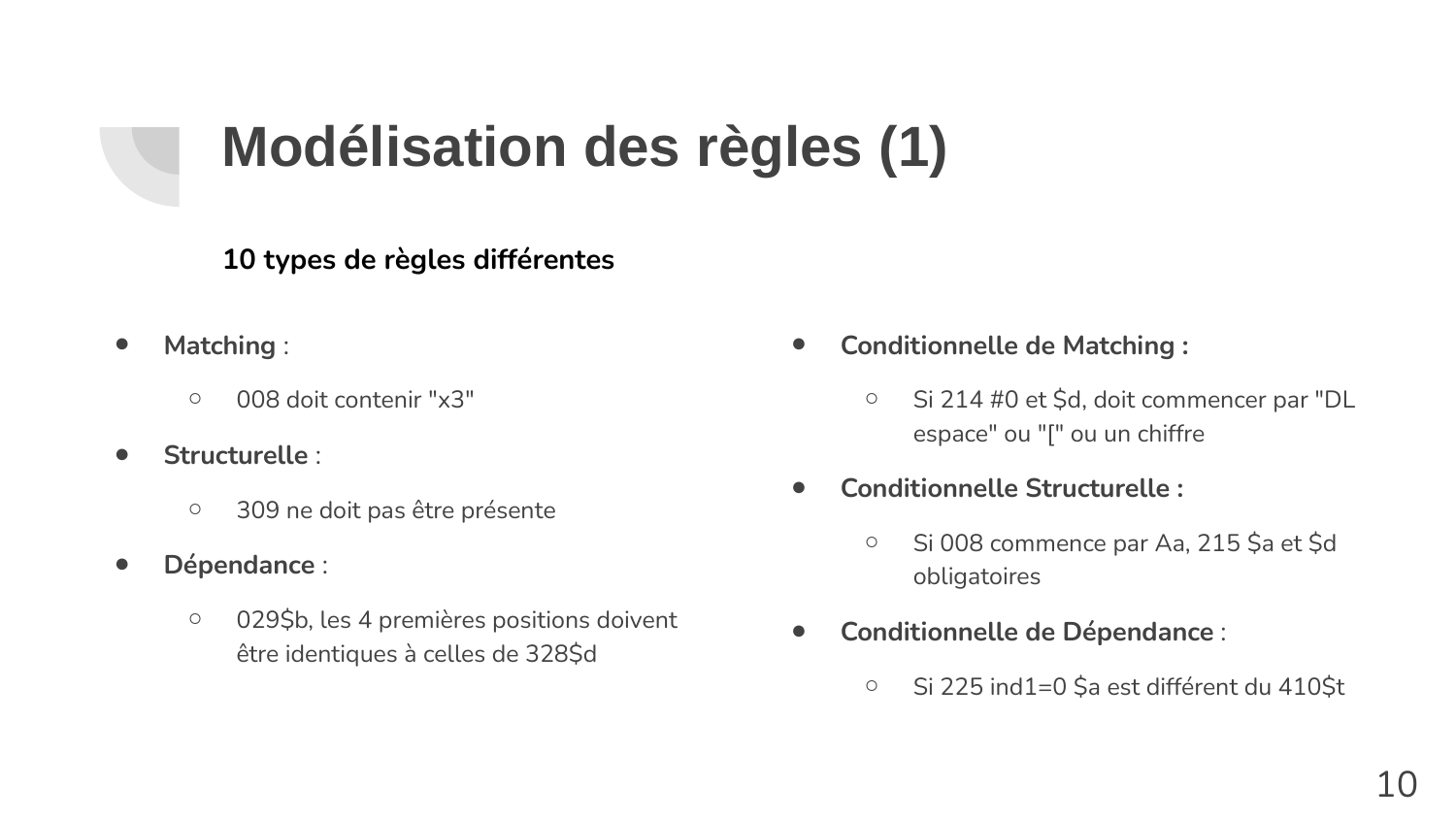

# Modélisation des règles (1)
10 types de règles différentes
Matching :
008 doit contenir "x3"
Structurelle :
309 ne doit pas être présente
Dépendance :
029$b, les 4 premières positions doivent être identiques à celles de 328$d

Conditionnelle de Matching :
Si 214 #0 et $d, doit commencer par "DL espace" ou "[" ou un chiffre
Conditionnelle Structurelle :
Si 008 commence par Aa, 215 $a et $d obligatoires
Conditionnelle de Dépendance :
Si 225 ind1=0 $a est différent du 410$t
10